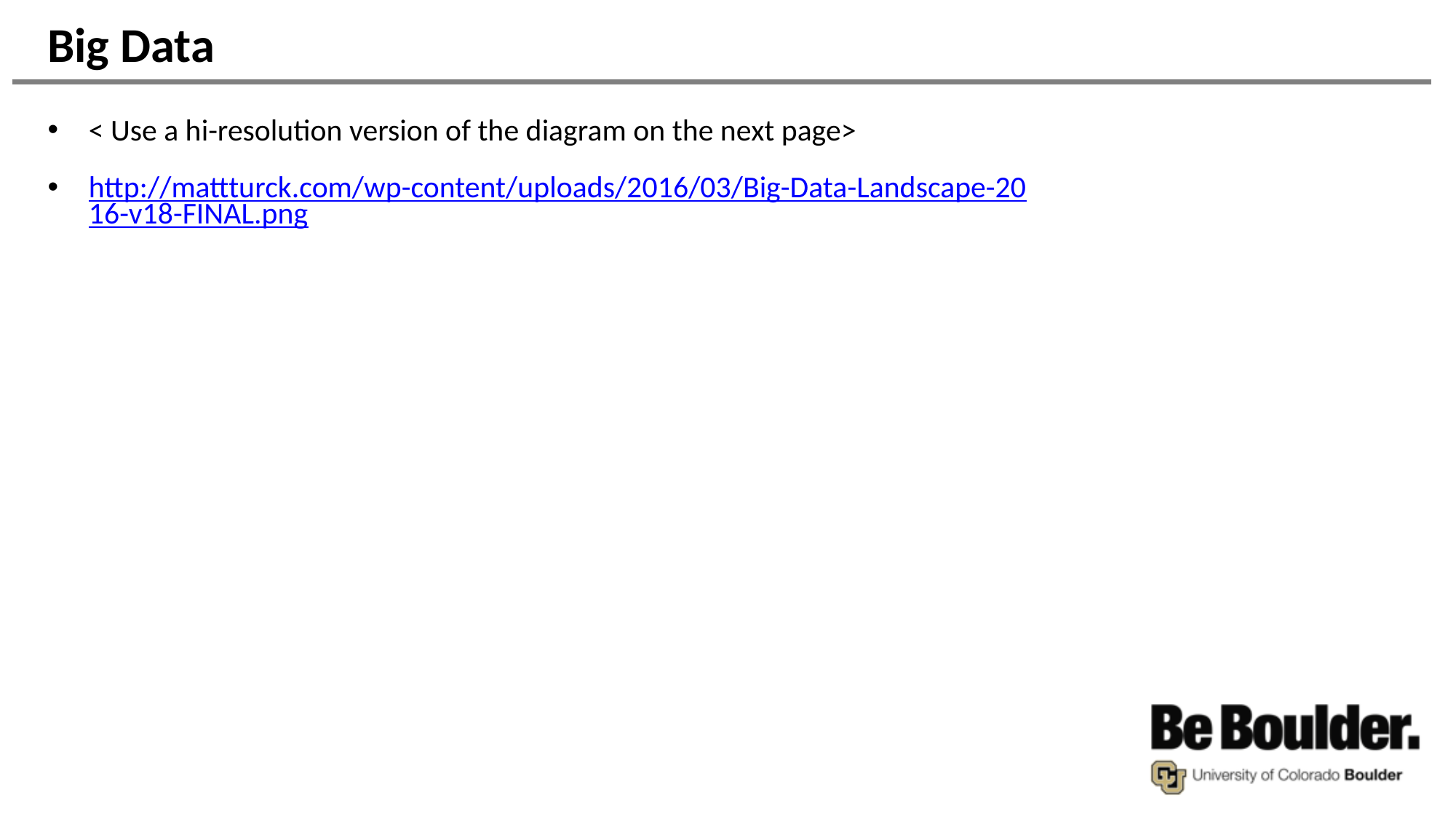

# Big Data
< Use a hi-resolution version of the diagram on the next page>
http://mattturck.com/wp-content/uploads/2016/03/Big-Data-Landscape-2016-v18-FINAL.png